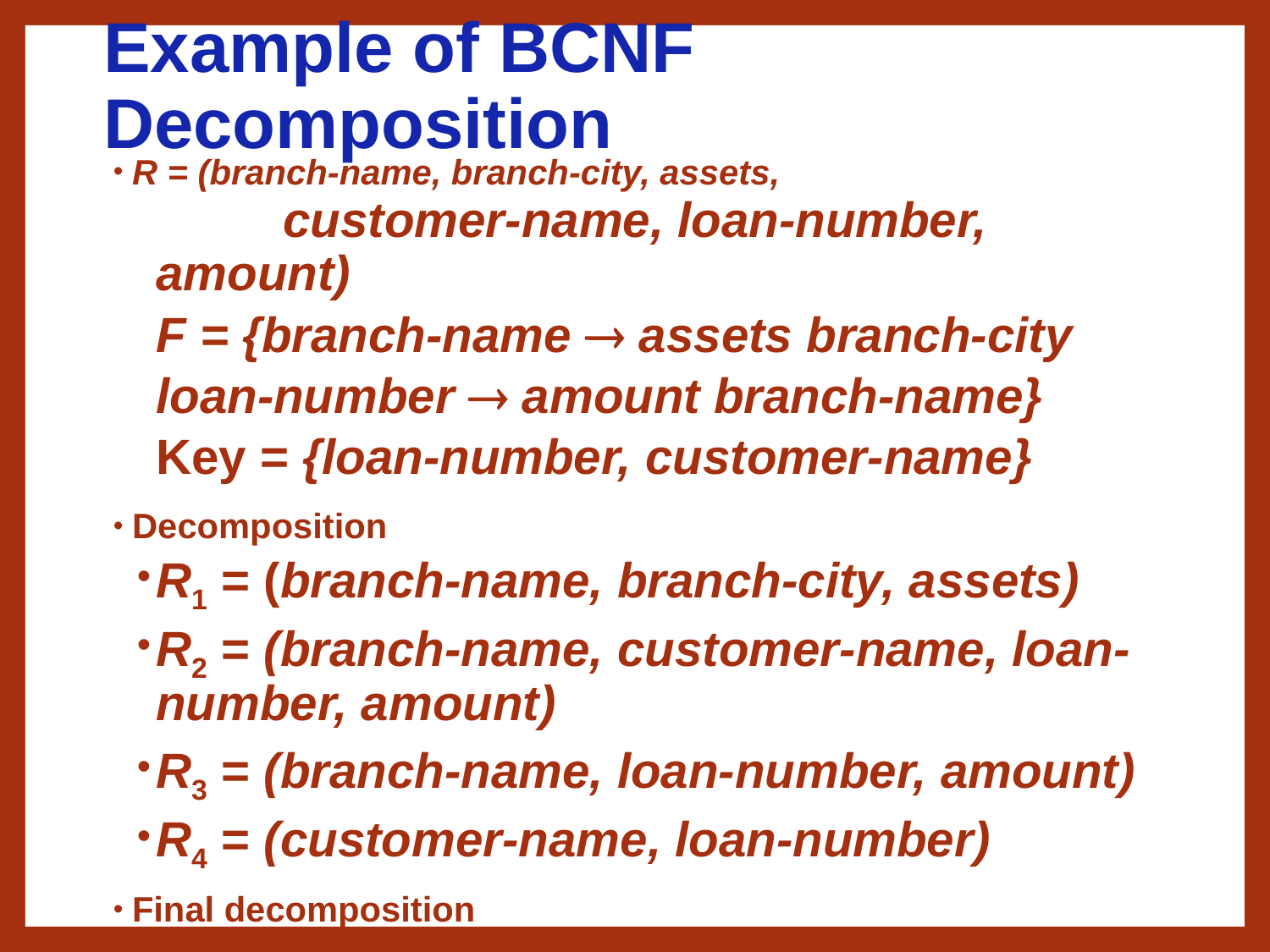

# Example of BCNF Decomposition
R = (branch-name, branch-city, assets,
		customer-name, loan-number, amount)
	F = {branch-name → assets branch-city
	loan-number → amount branch-name}
	Key = {loan-number, customer-name}
Decomposition
R1 = (branch-name, branch-city, assets)
R2 = (branch-name, customer-name, loan-number, amount)
R3 = (branch-name, loan-number, amount)
R4 = (customer-name, loan-number)
Final decomposition
		R1, R3, R4